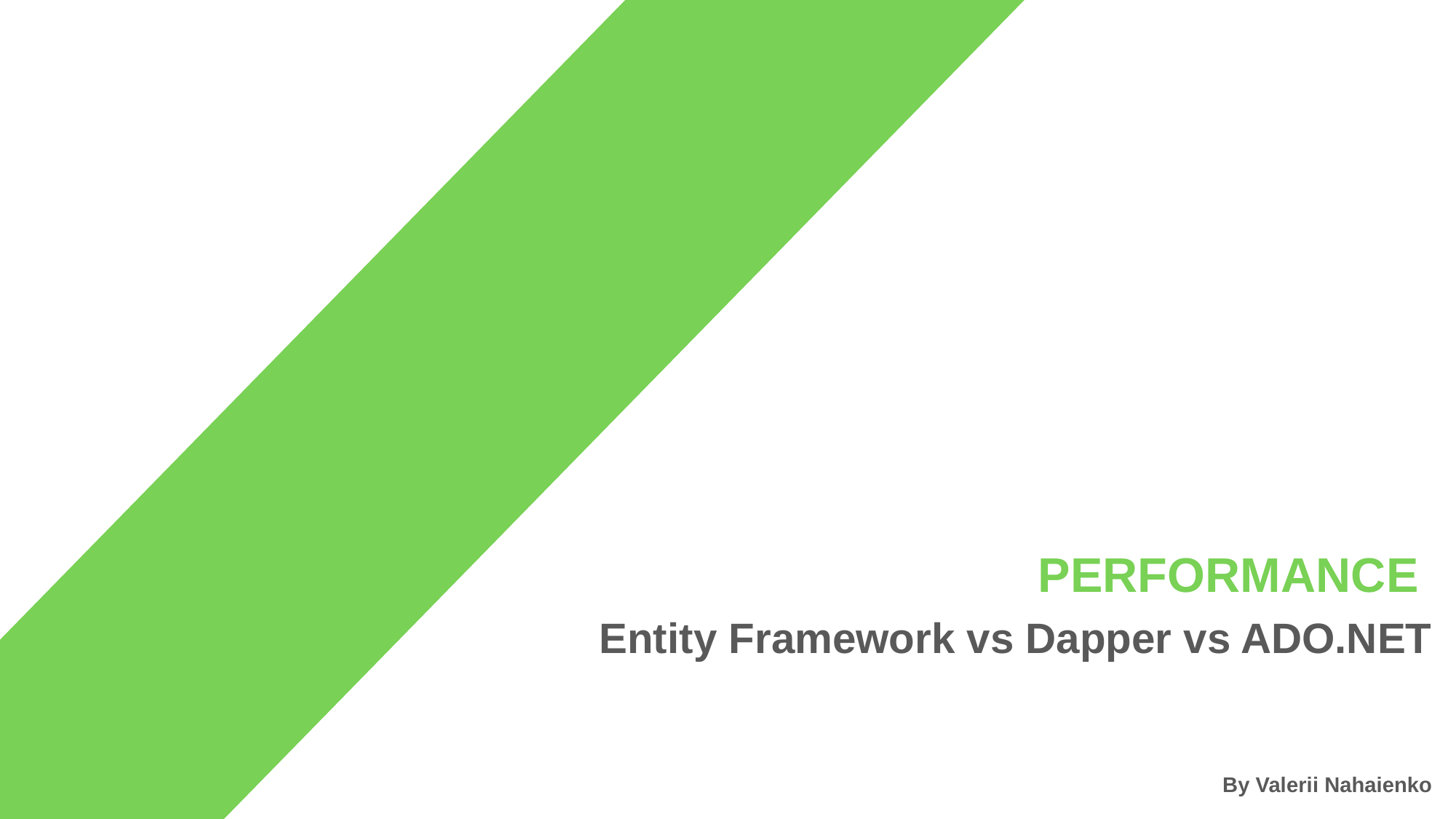

PERFORMANCE
Entity Framework vs Dapper vs ADO.NET
By Valerii Nahaienko